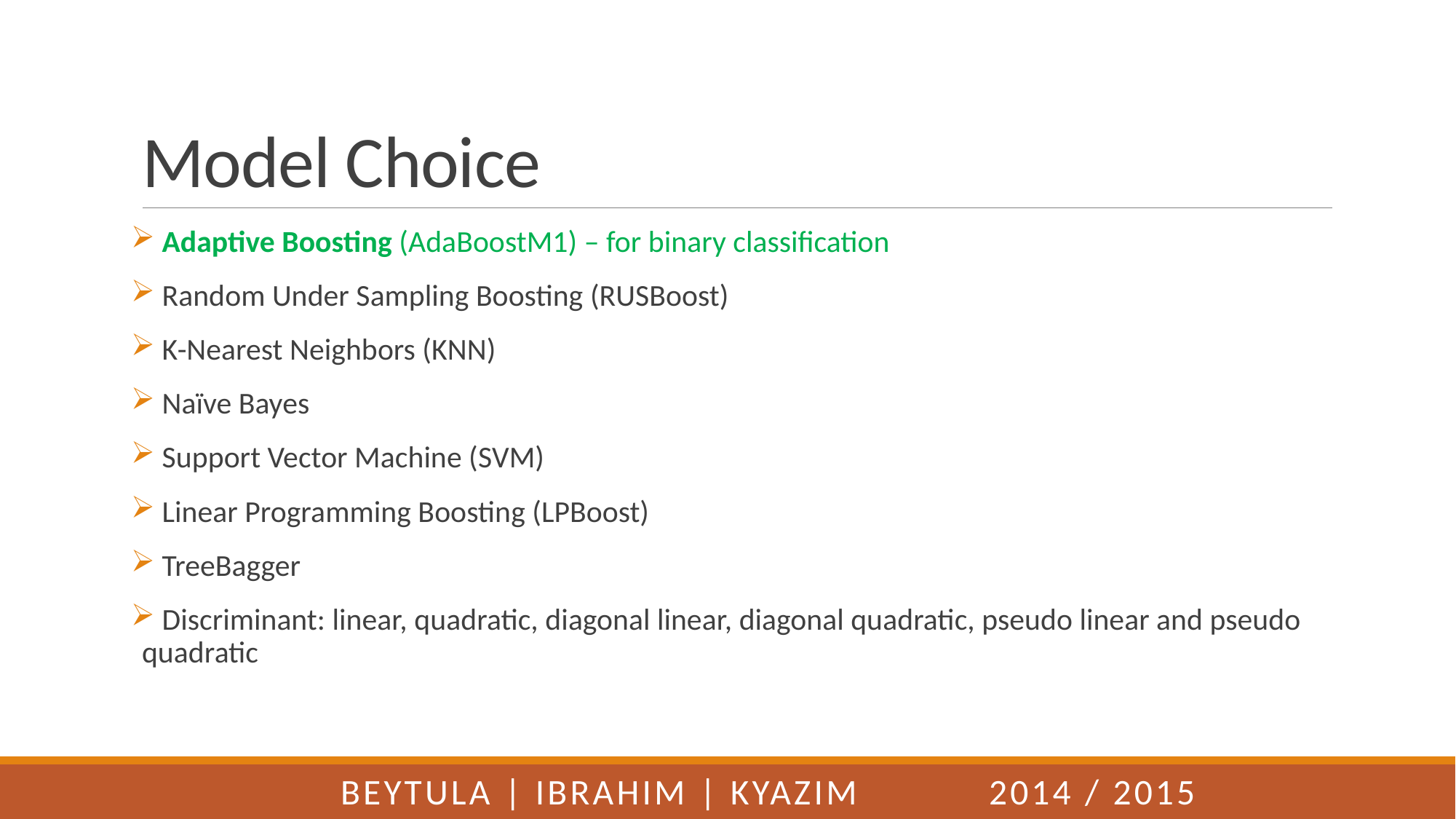

# Model Choice
 Adaptive Boosting (AdaBoostM1) – for binary classification
 Random Under Sampling Boosting (RUSBoost)
 K-Nearest Neighbors (KNN)
 Naïve Bayes
 Support Vector Machine (SVM)
 Linear Programming Boosting (LPBoost)
 TreeBagger
 Discriminant: linear, quadratic, diagonal linear, diagonal quadratic, pseudo linear and pseudo quadratic
Beytula | Ibrahim | Kyazim 					2014 / 2015